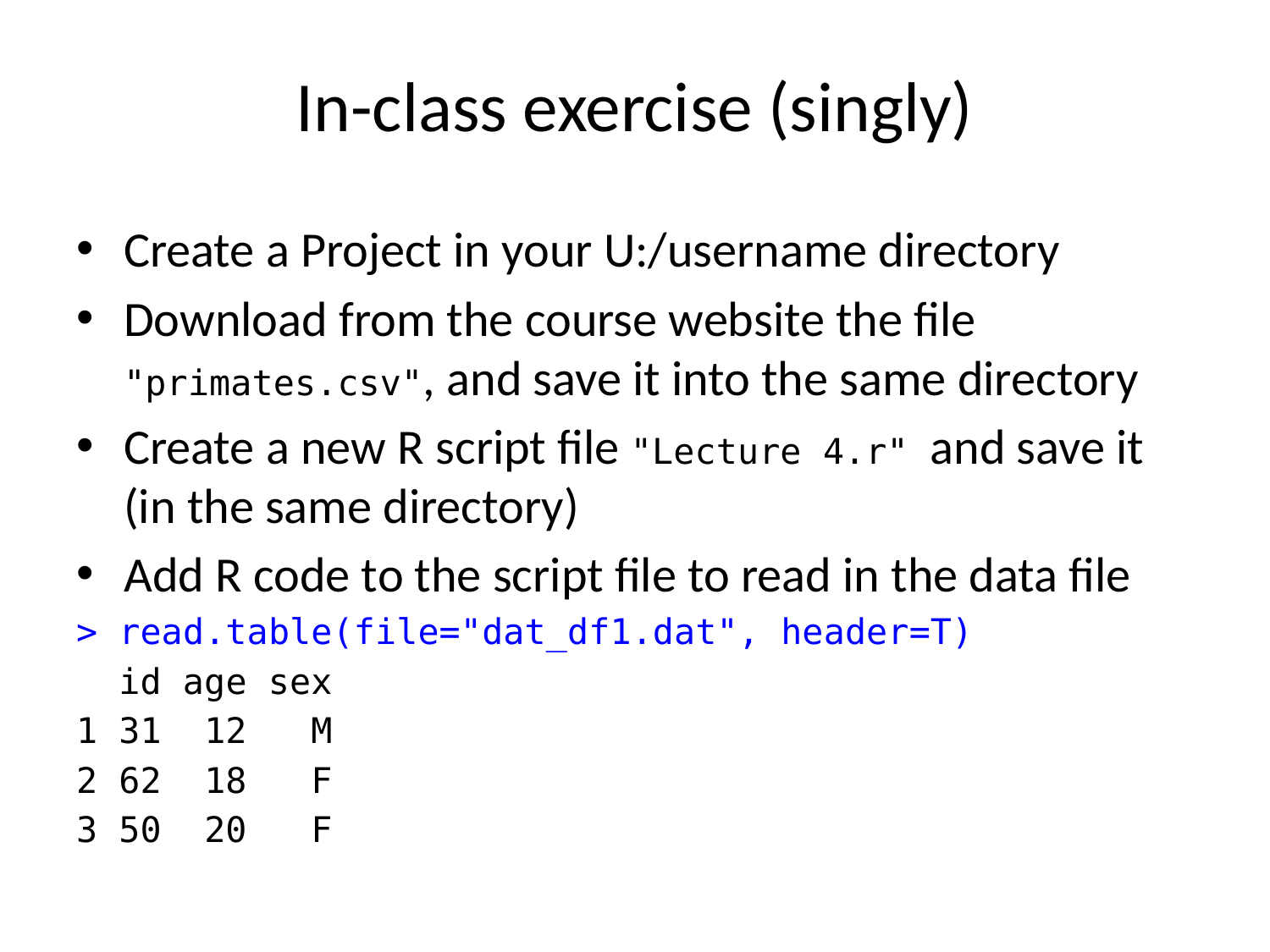

# In-class exercise (singly)
Create a Project in your U:/username directory
Download from the course website the file "primates.csv", and save it into the same directory
Create a new R script file "Lecture 4.r" and save it (in the same directory)
Add R code to the script file to read in the data file
> read.table(file="dat_df1.dat", header=T)
  id age sex
1 31  12   M
2 62  18   F
3 50  20   F